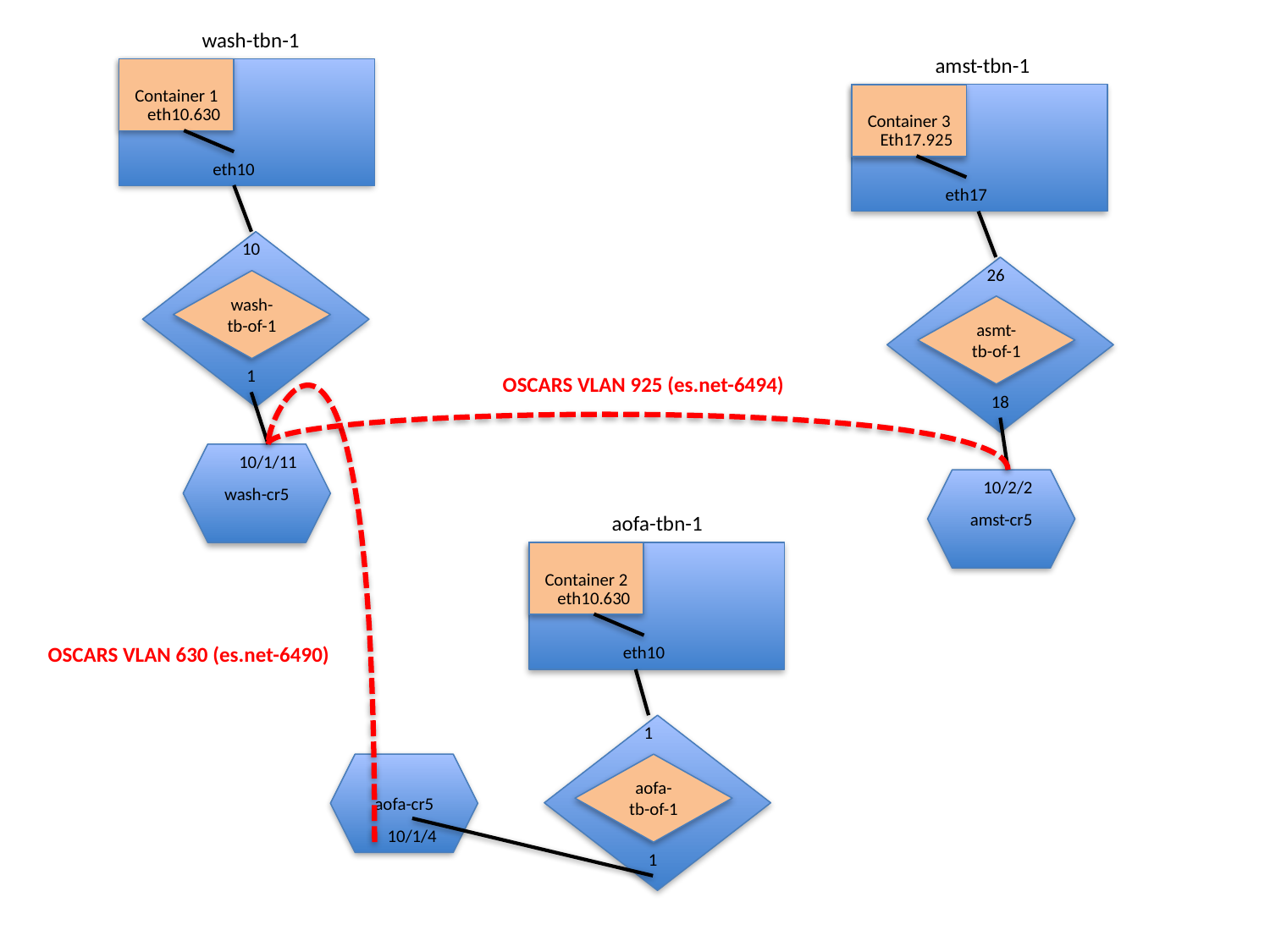

wash-tbn-1
amst-tbn-1

Container 1

Container 3
eth10.630
Eth17.925
eth10
eth17

10

26
wash-tb-of-1
asmt-tb-of-1
1
OSCARS VLAN 925 (es.net-6494)
18
wash-cr5
10/1/11
amst-cr5
10/2/2
aofa-tbn-1

Container 2
eth10.630
OSCARS VLAN 630 (es.net-6490)
eth10

1
aofa-cr5
aofa-tb-of-1
10/1/4
1